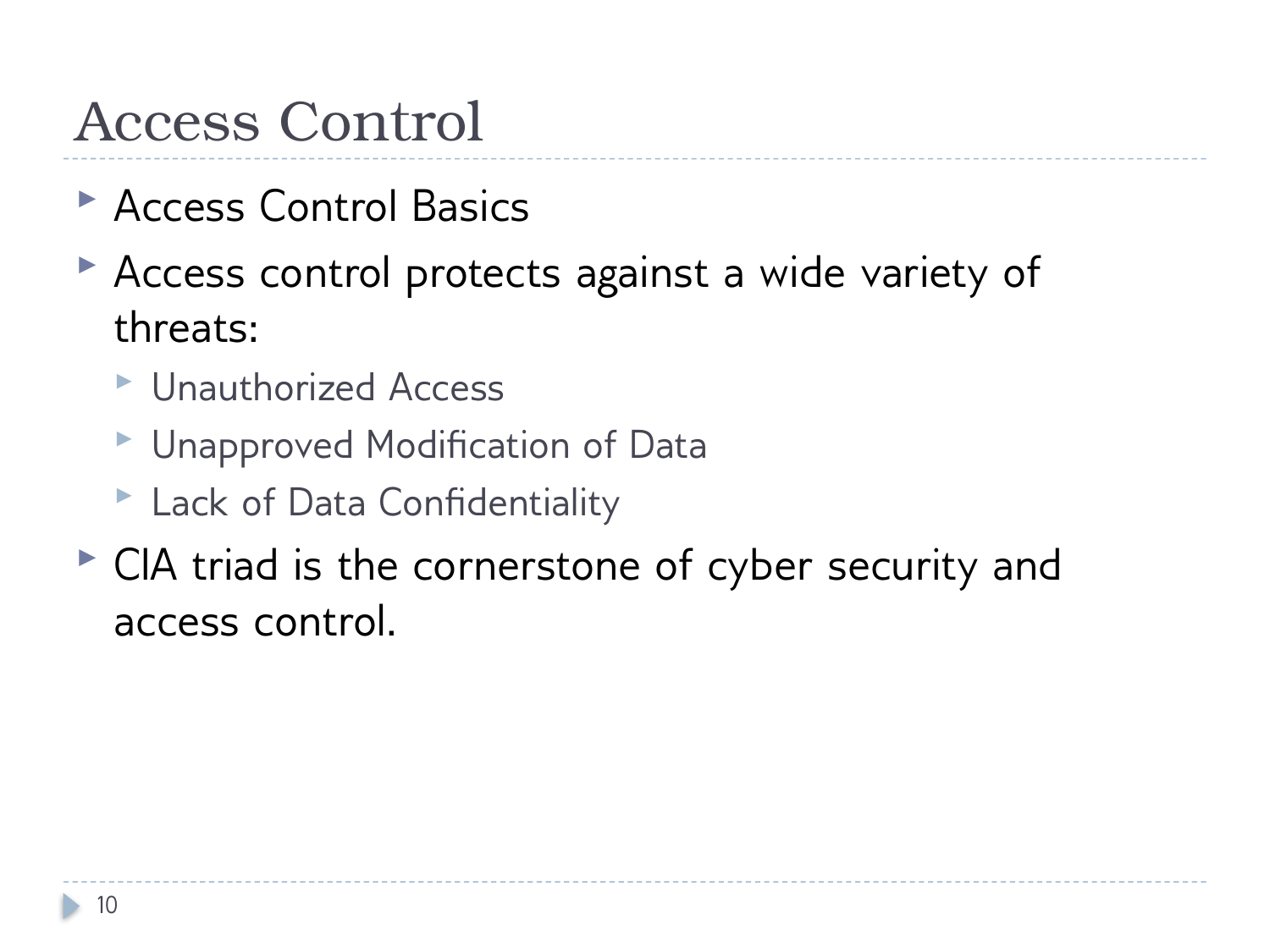

# Access Control
Access Control Basics
Access control protects against a wide variety of threats:
Unauthorized Access
Unapproved Modification of Data
Lack of Data Confidentiality
CIA triad is the cornerstone of cyber security and access control.
10